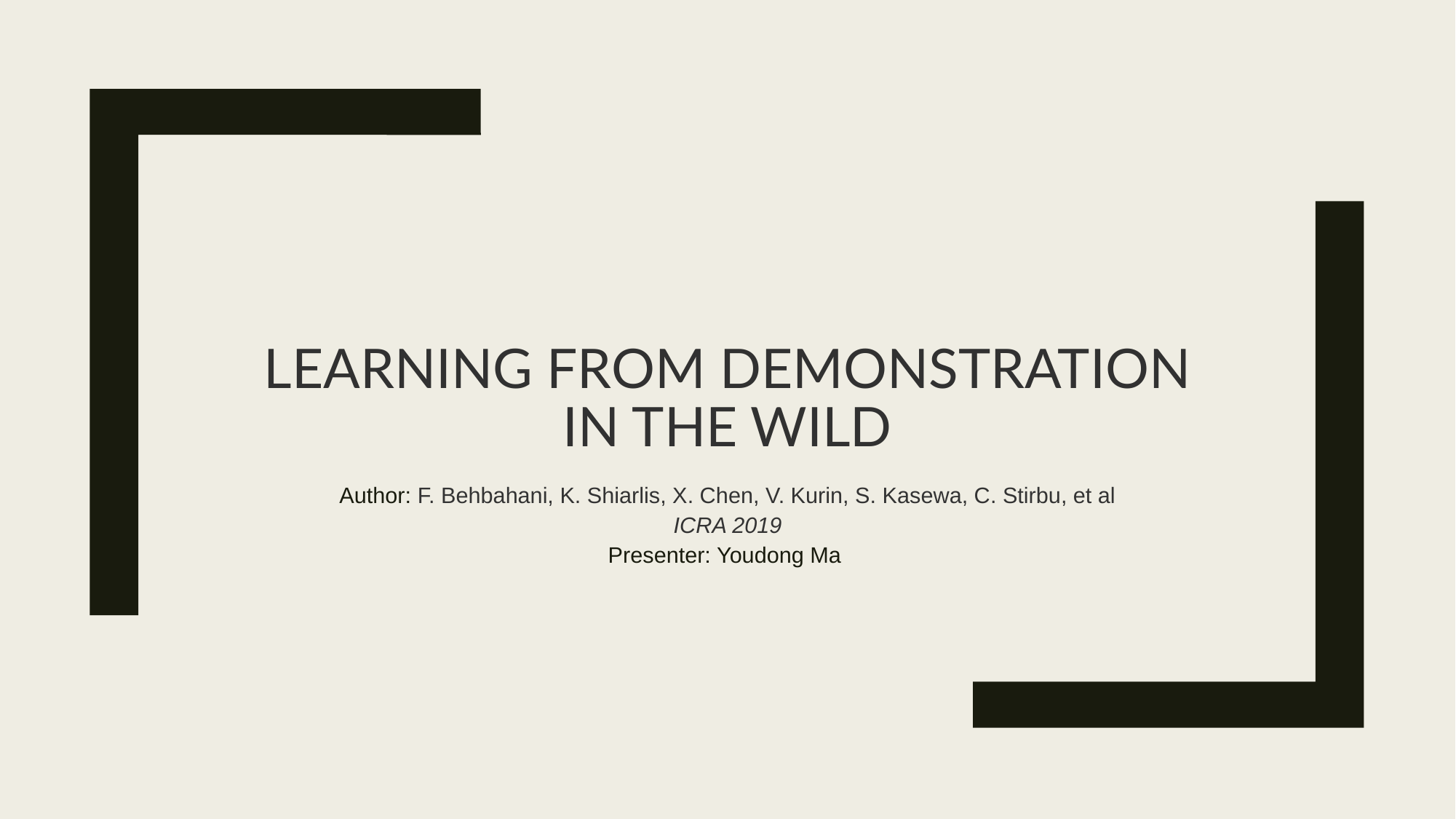

# Learning from Demonstration in the Wild
Author: F. Behbahani, K. Shiarlis, X. Chen, V. Kurin, S. Kasewa, C. Stirbu, et al
ICRA 2019
Presenter: Youdong Ma